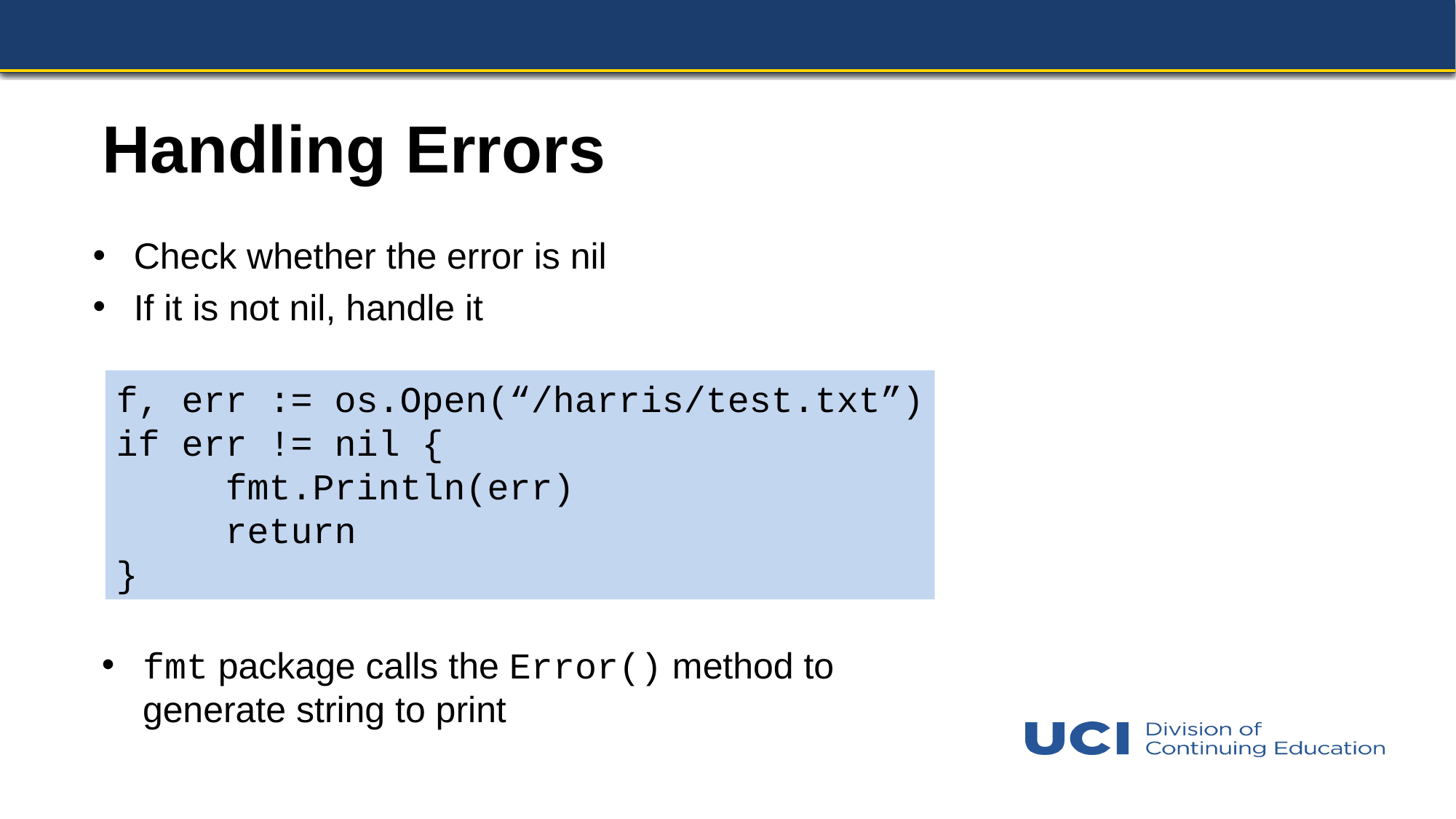

# Handling Errors
Check whether the error is nil
If it is not nil, handle it
f, err := os.Open(“/harris/test.txt”)
if err != nil {
	fmt.Println(err)
	return
}
fmt package calls the Error() method to generate string to print